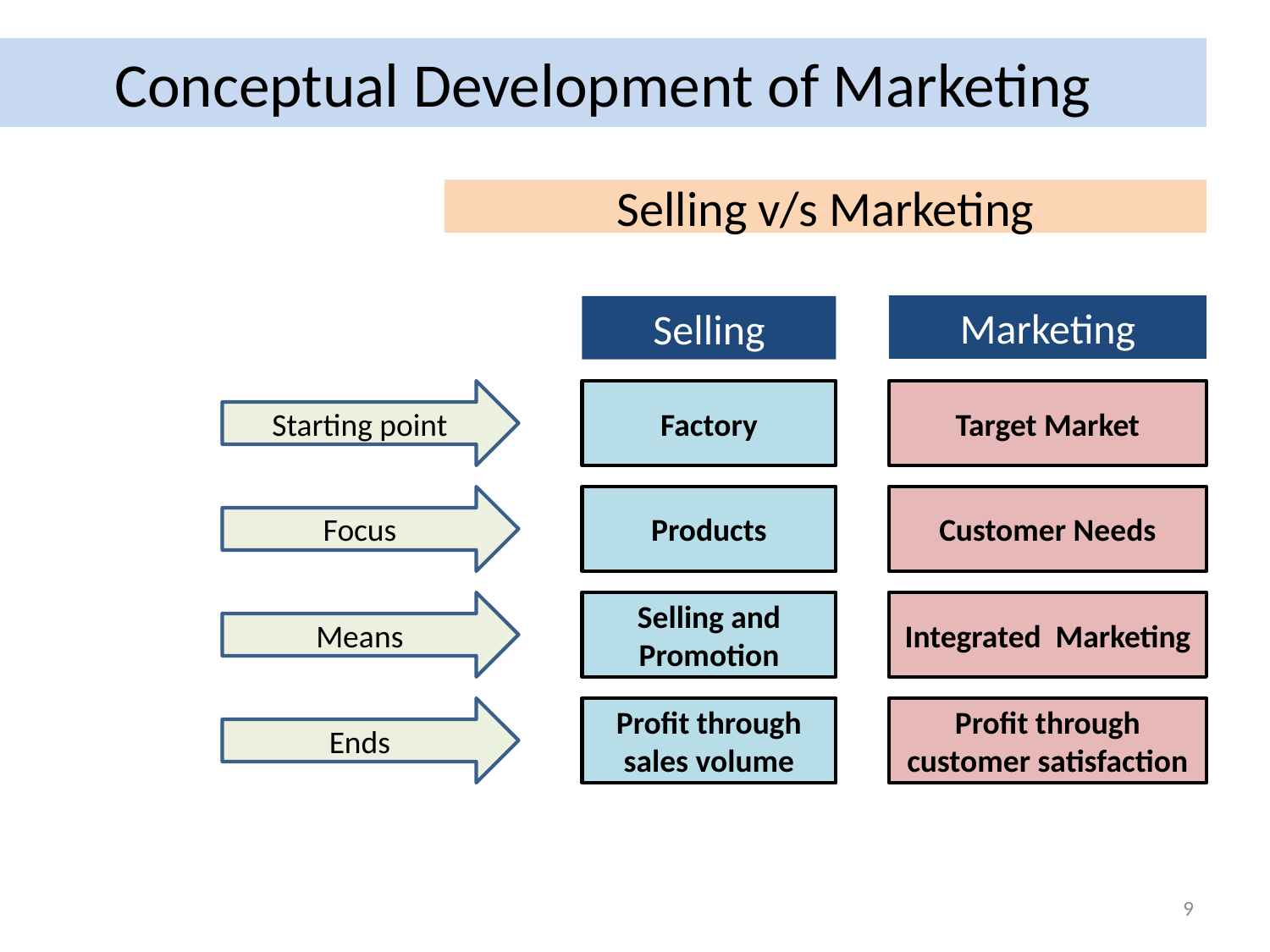

# Conceptual Development of Marketing
Selling v/s Marketing
Marketing
Selling
Starting point
Factory
Target Market
Focus
Products
Customer Needs
Means
Selling and Promotion
Integrated  Marketing
Ends
Profit through sales volume
Profit through customer satisfaction
9